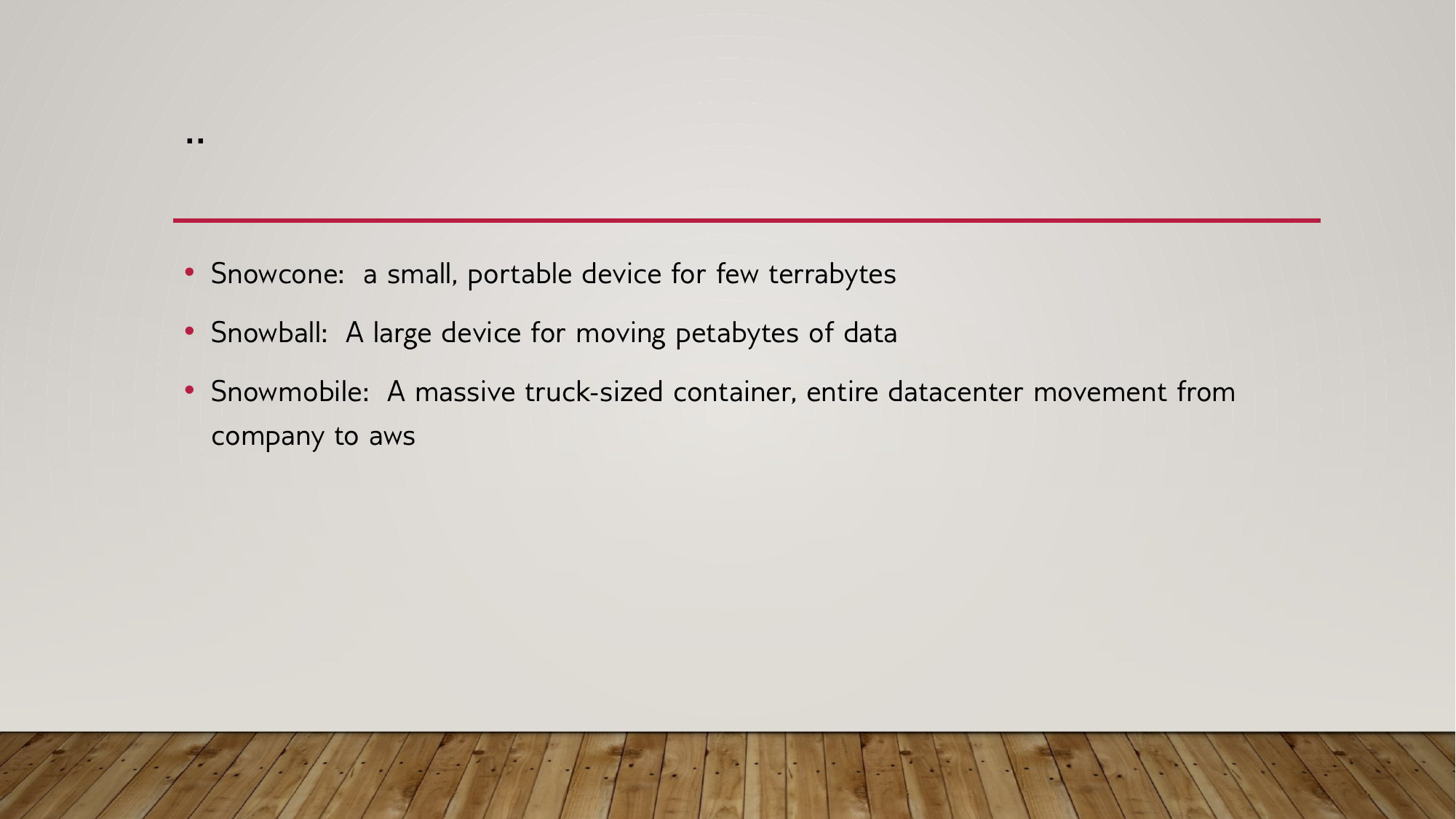

# ..
Snowcone:  a small, portable device for few terrabytes
Snowball:  A large device for moving petabytes of data
Snowmobile:  A massive truck-sized container, entire datacenter movement from company to aws